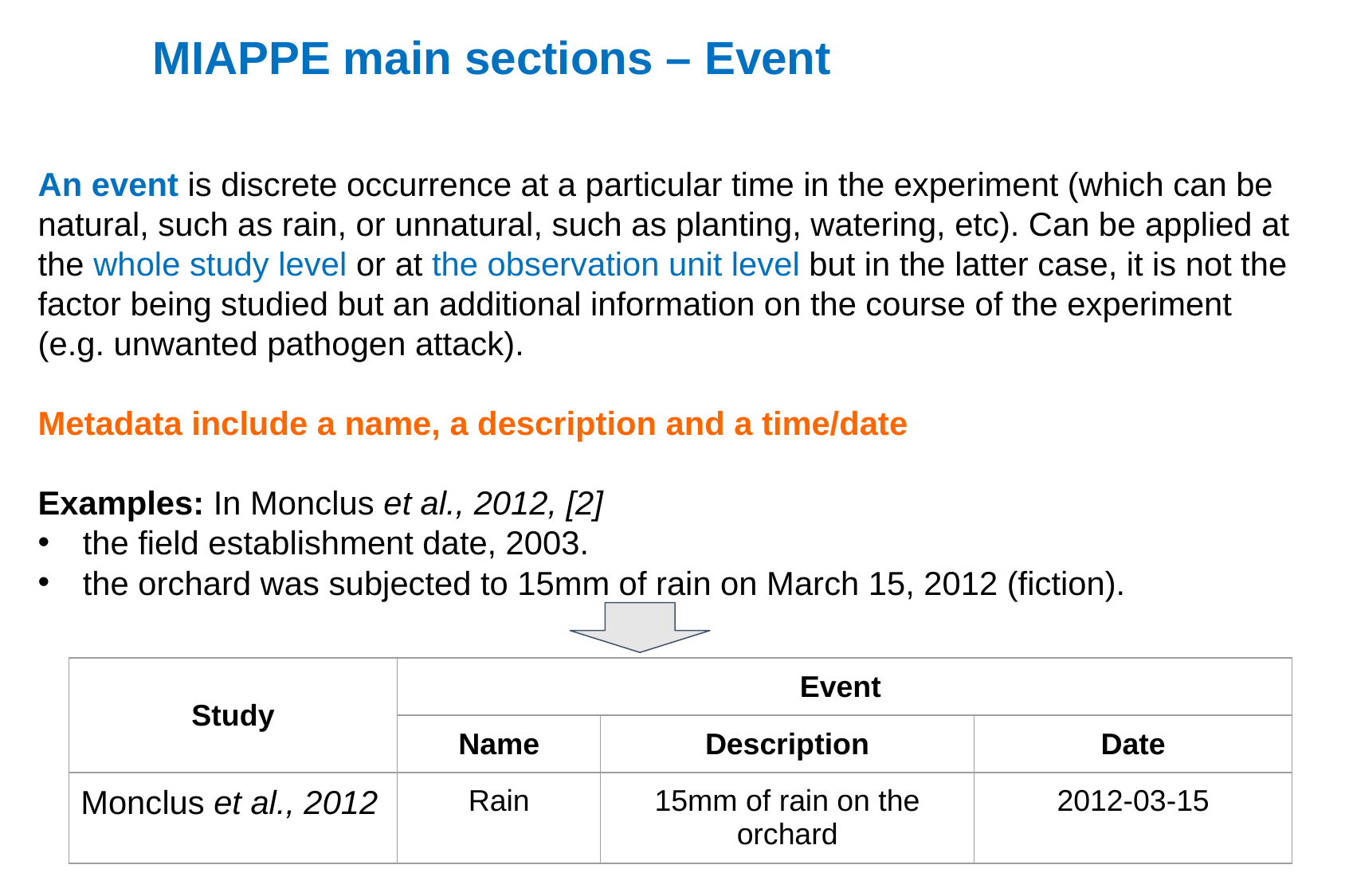

MIAPPE main sections – Event

An event is discrete occurrence at a particular time in the experiment (which can be natural, such as rain, or unnatural, such as planting, watering, etc). Can be applied at the whole study level or at the observation unit level but in the latter case, it is not the factor being studied but an additional information on the course of the experiment (e.g. unwanted pathogen attack).

Metadata include a name, a description and a time/date

Examples: In Monclus et al., 2012, [2]
the field establishment date, 2003.
the orchard was subjected to 15mm of rain on March 15, 2012 (fiction).

| Study | Event |  |  |
| --- | --- | --- | --- |
|  | Name | Description | Date |
| Monclus et al., 2012 | Rain | 15mm of rain on the orchard | 2012-03-15 |